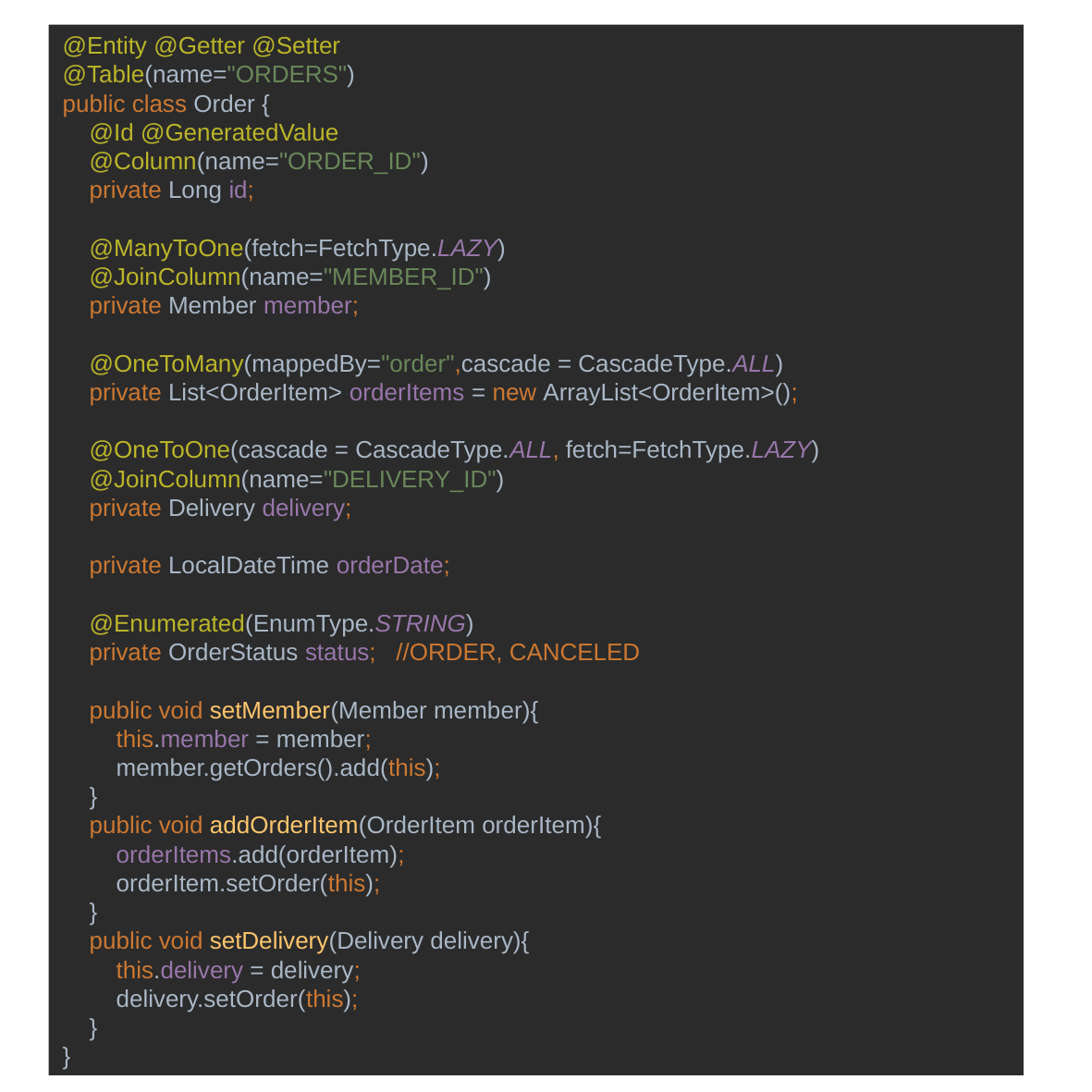

@Entity @Getter @Setter
@Table(name="ORDERS")
public class Order {
    @Id @GeneratedValue
    @Column(name="ORDER_ID")
    private Long id;
    @ManyToOne(fetch=FetchType.LAZY)
    @JoinColumn(name="MEMBER_ID")
    private Member member;
    @OneToMany(mappedBy="order",cascade = CascadeType.ALL)
    private List<OrderItem> orderItems = new ArrayList<OrderItem>();
    @OneToOne(cascade = CascadeType.ALL, fetch=FetchType.LAZY)
    @JoinColumn(name="DELIVERY_ID")
    private Delivery delivery;
    private LocalDateTime orderDate;
    @Enumerated(EnumType.STRING)
    private OrderStatus status;   //ORDER, CANCELED
    public void setMember(Member member){
        this.member = member;
        member.getOrders().add(this);
    }
    public void addOrderItem(OrderItem orderItem){
        orderItems.add(orderItem);
        orderItem.setOrder(this);
    }
    public void setDelivery(Delivery delivery){
        this.delivery = delivery;
        delivery.setOrder(this);
    }
}